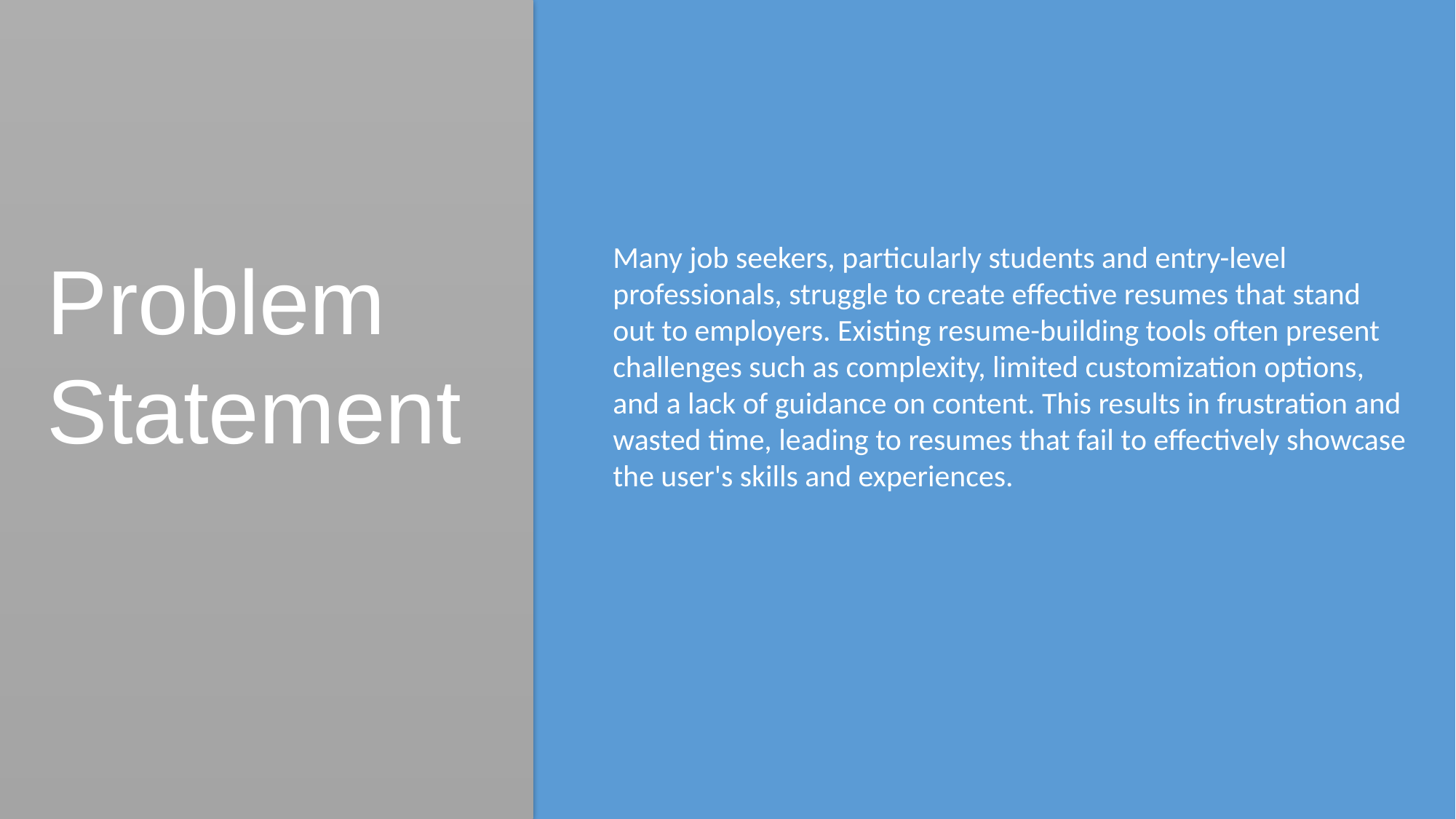

Many job seekers, particularly students and entry-level professionals, struggle to create effective resumes that stand out to employers. Existing resume-building tools often present challenges such as complexity, limited customization options, and a lack of guidance on content. This results in frustration and wasted time, leading to resumes that fail to effectively showcase the user's skills and experiences.
Problem Statement